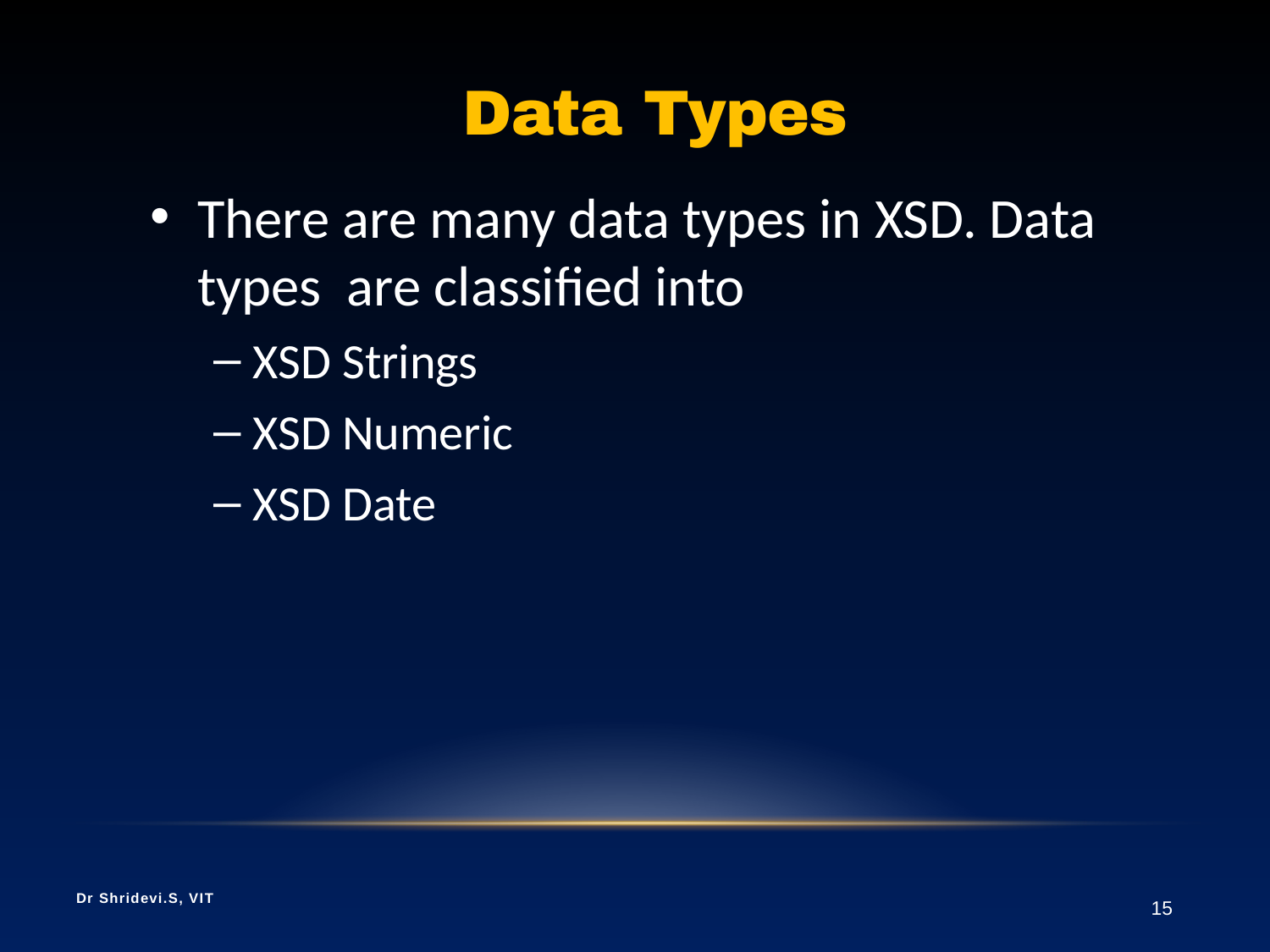

# Data Types
There are many data types in XSD. Data types  are classified into
XSD Strings
XSD Numeric
XSD Date
Dr Shridevi.S, VIT
15